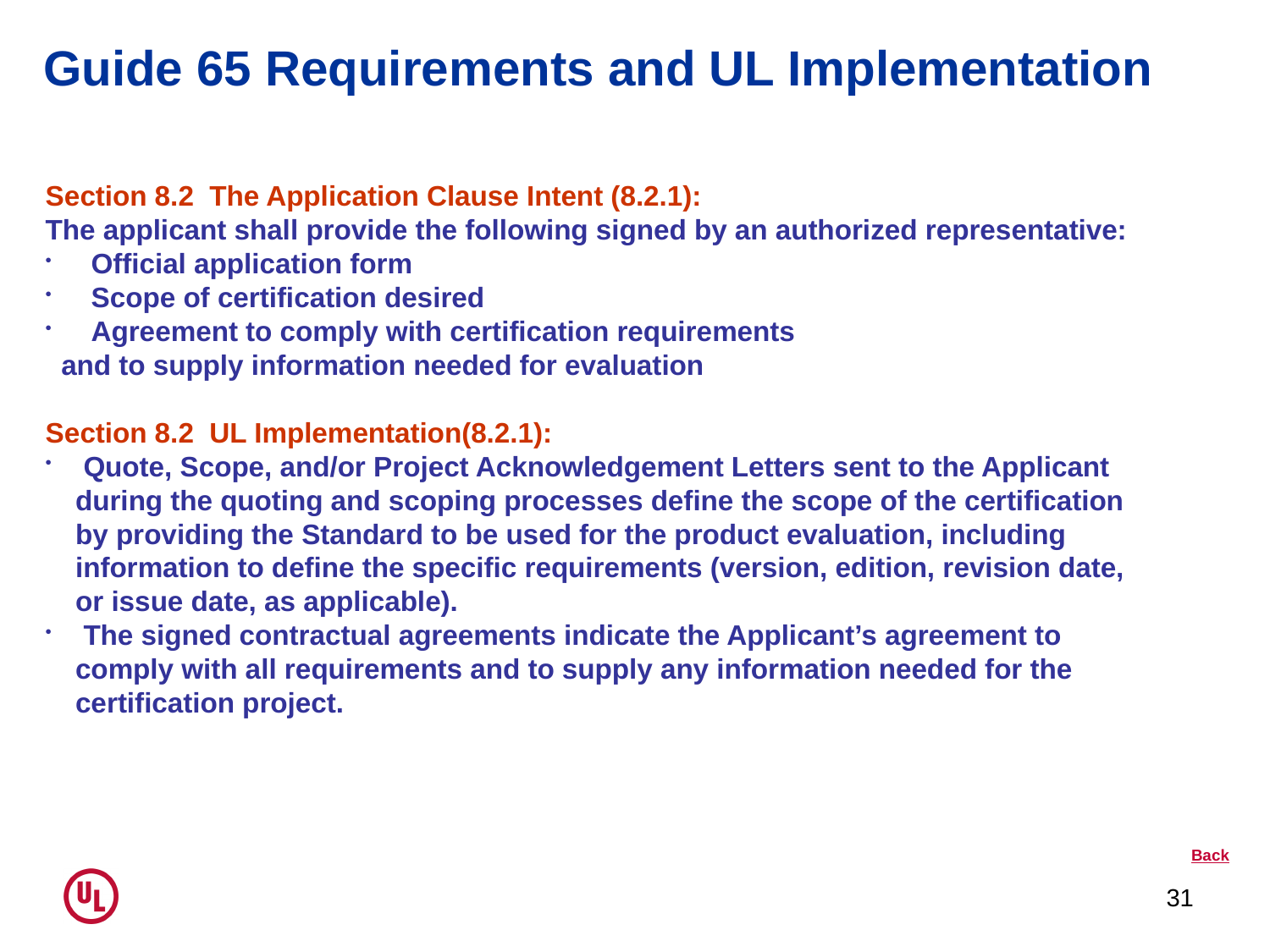

Guide 65 Requirements and UL Implementation

Section 8.2  The Application Clause Intent (8.2.1):
The applicant shall provide the following signed by an authorized representative:
  Official application form
  Scope of certification desired
  Agreement to comply with certification requirements
  and to supply information needed for evaluation

Section 8.2  UL Implementation(8.2.1):
 Quote, Scope, and/or Project Acknowledgement Letters sent to the Applicant during the quoting and scoping processes define the scope of the certification by providing the Standard to be used for the product evaluation, including information to define the specific requirements (version, edition, revision date, or issue date, as applicable).
 The signed contractual agreements indicate the Applicant’s agreement to comply with all requirements and to supply any information needed for the certification project.

 Back
31